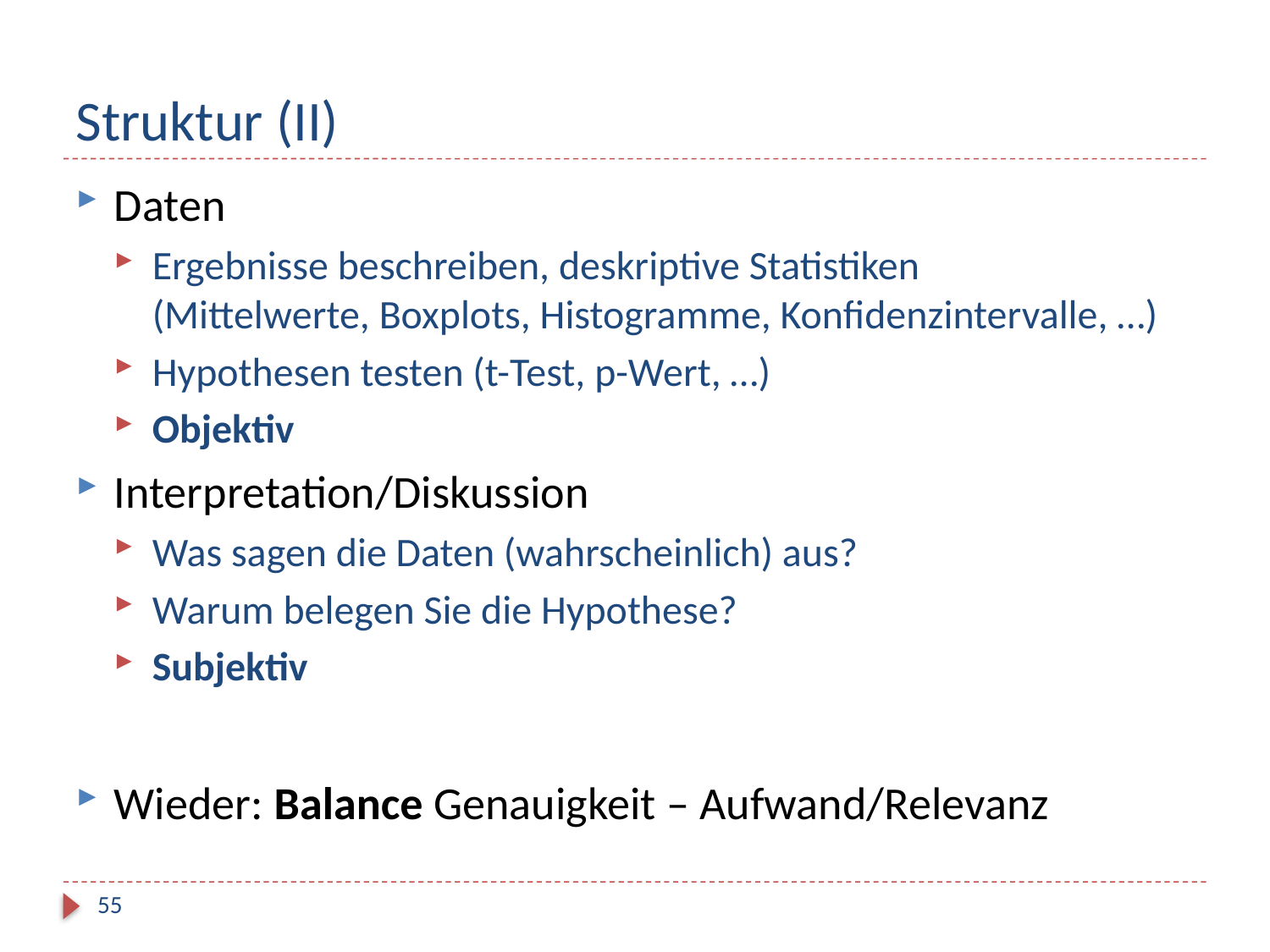

# Struktur (II)
Daten
Ergebnisse beschreiben, deskriptive Statistiken
(Mittelwerte, Boxplots, Histogramme, Konfidenzintervalle, …)
Hypothesen testen (t-Test, p-Wert, …)
Objektiv
Interpretation/Diskussion
Was sagen die Daten (wahrscheinlich) aus?
Warum belegen Sie die Hypothese?
Subjektiv

Wieder: Balance Genauigkeit – Aufwand/Relevanz
55